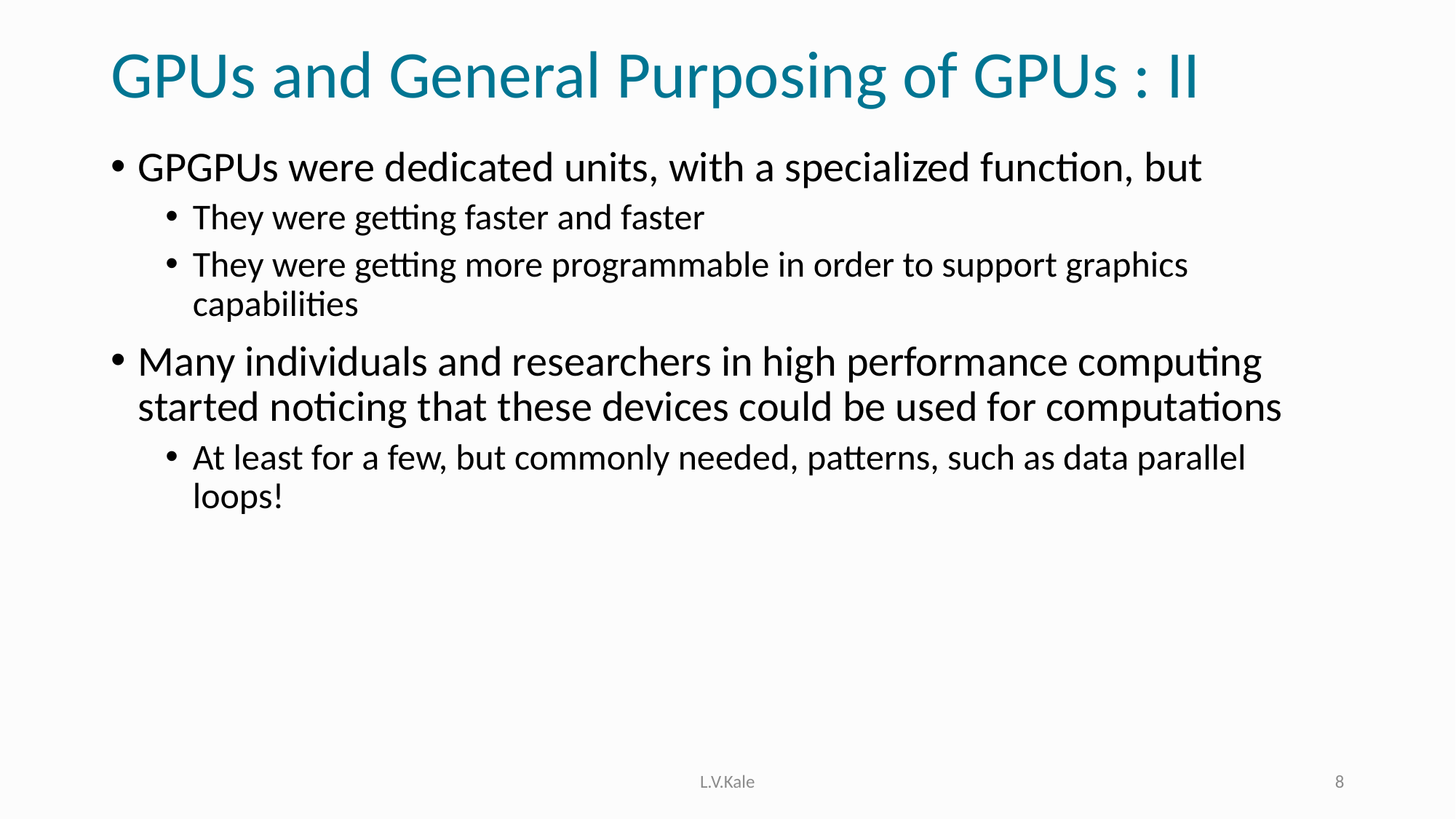

# GPUs and General Purposing of GPUs : II
GPGPUs were dedicated units, with a specialized function, but
They were getting faster and faster
They were getting more programmable in order to support graphics capabilities
Many individuals and researchers in high performance computing started noticing that these devices could be used for computations
At least for a few, but commonly needed, patterns, such as data parallel loops!

L.V.Kale
8